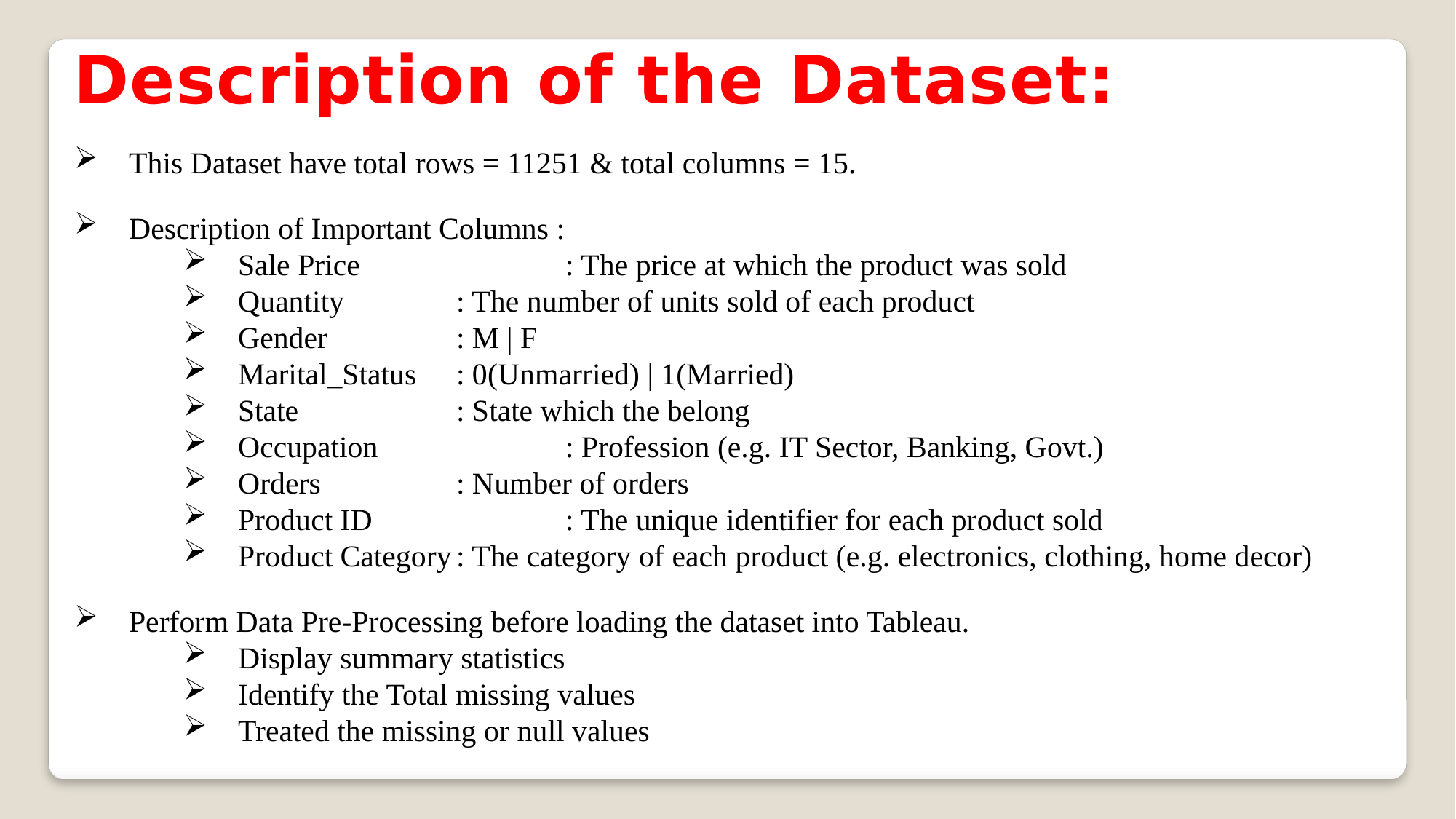

Description of the Dataset:
This Dataset have total rows = 11251 & total columns = 15.

Description of Important Columns :
Sale Price		: The price at which the product was sold
Quantity		: The number of units sold of each product
Gender 		: M | F
Marital_Status 	: 0(Unmarried) | 1(Married)
State 		: State which the belong
Occupation		: Profession (e.g. IT Sector, Banking, Govt.)
Orders		: Number of orders
Product ID		: The unique identifier for each product sold
Product Category	: The category of each product (e.g. electronics, clothing, home decor)

Perform Data Pre-Processing before loading the dataset into Tableau.
Display summary statistics
Identify the Total missing values
Treated the missing or null values